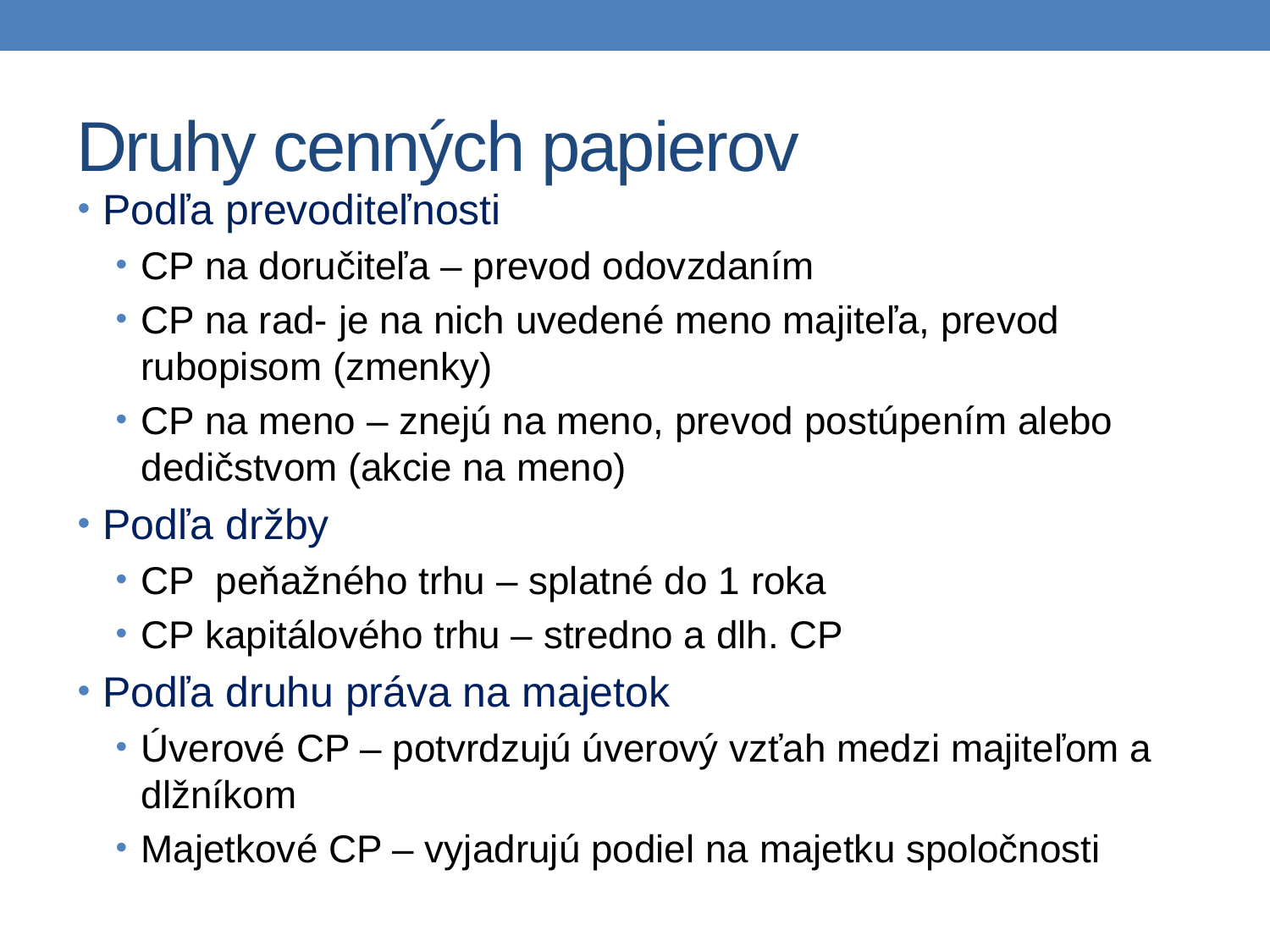

# Druhy cenných papierov
Podľa prevoditeľnosti
CP na doručiteľa – prevod odovzdaním
CP na rad- je na nich uvedené meno majiteľa, prevod rubopisom (zmenky)
CP na meno – znejú na meno, prevod postúpením alebo dedičstvom (akcie na meno)
Podľa držby
CP  peňažného trhu – splatné do 1 roka
CP kapitálového trhu – stredno a dlh. CP
Podľa druhu práva na majetok
Úverové CP – potvrdzujú úverový vzťah medzi majiteľom a dlžníkom
Majetkové CP – vyjadrujú podiel na majetku spoločnosti